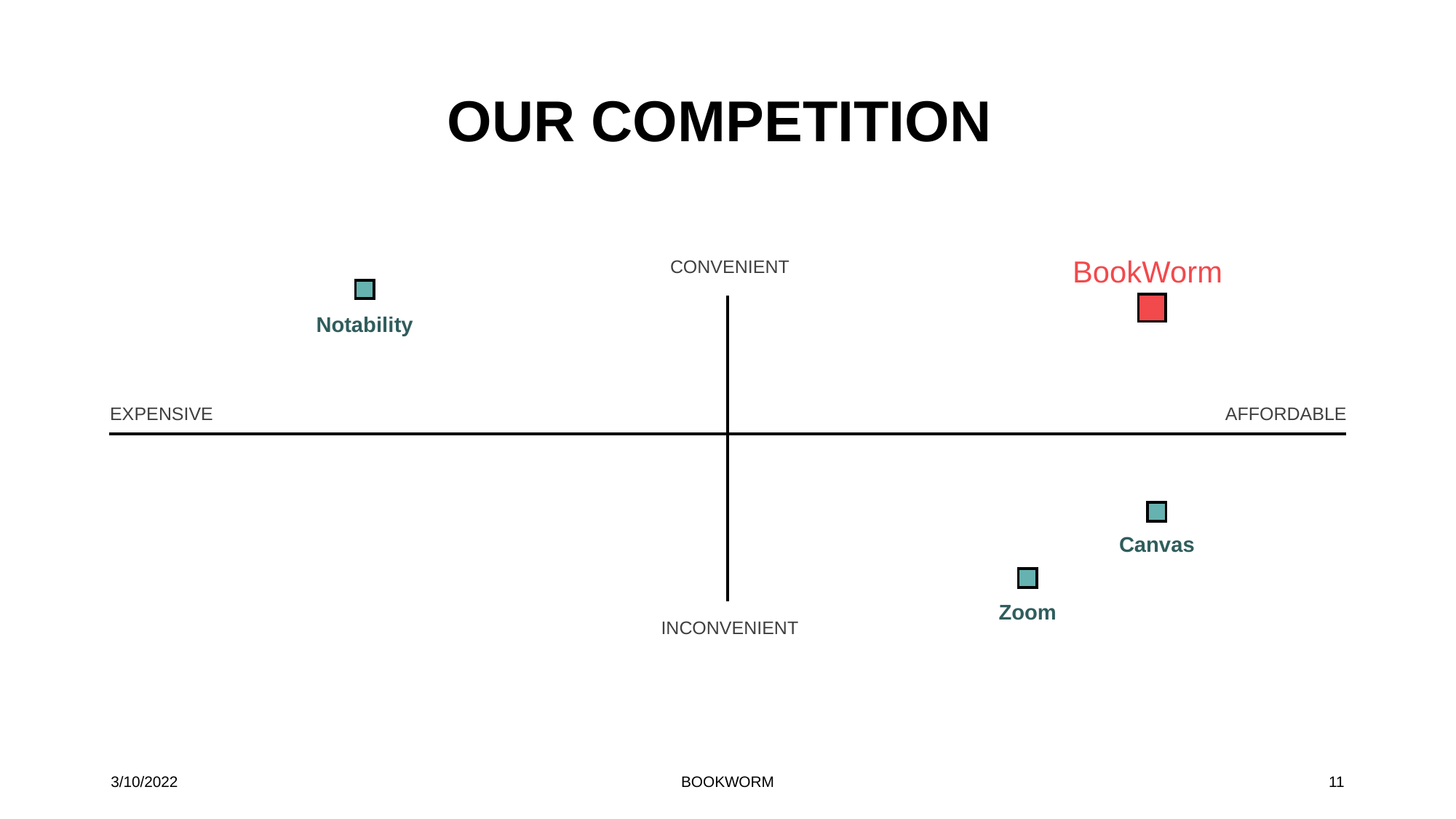

# OUR COMPETITION
BookWorm
CONVENIENT

Notability
EXPENSIVE
AFFORDABLE

Canvas

Zoom
INCONVENIENT
3/10/2022
BOOKWORM
11